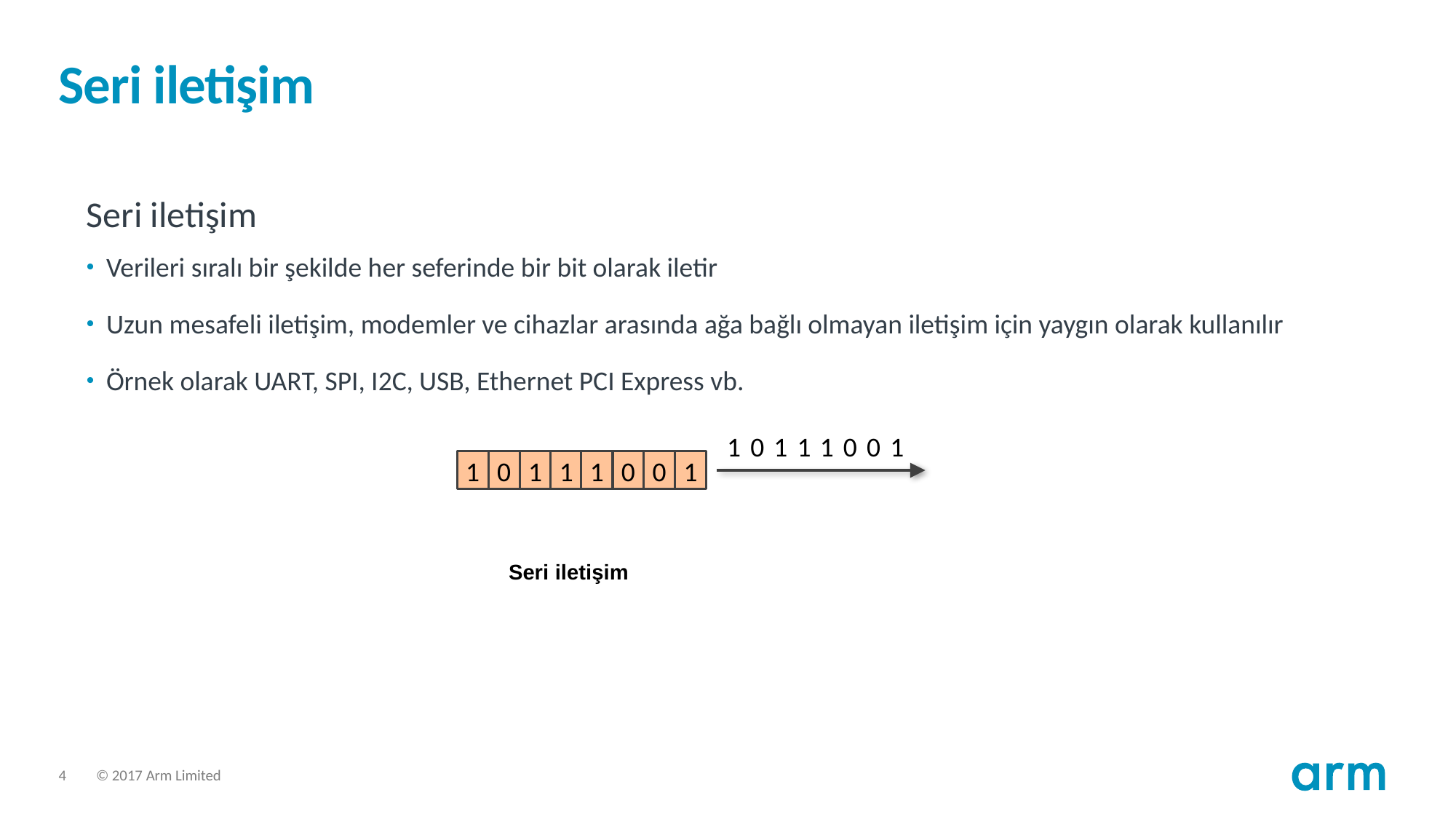

# Seri iletişim
Seri iletişim
Verileri sıralı bir şekilde her seferinde bir bit olarak iletir
Uzun mesafeli iletişim, modemler ve cihazlar arasında ağa bağlı olmayan iletişim için yaygın olarak kullanılır
Örnek olarak UART, SPI, I2C, USB, Ethernet PCI Express vb.
1
0
1
1
1
0
0
1
1
0
1
1
1
0
0
1
Seri iletişim